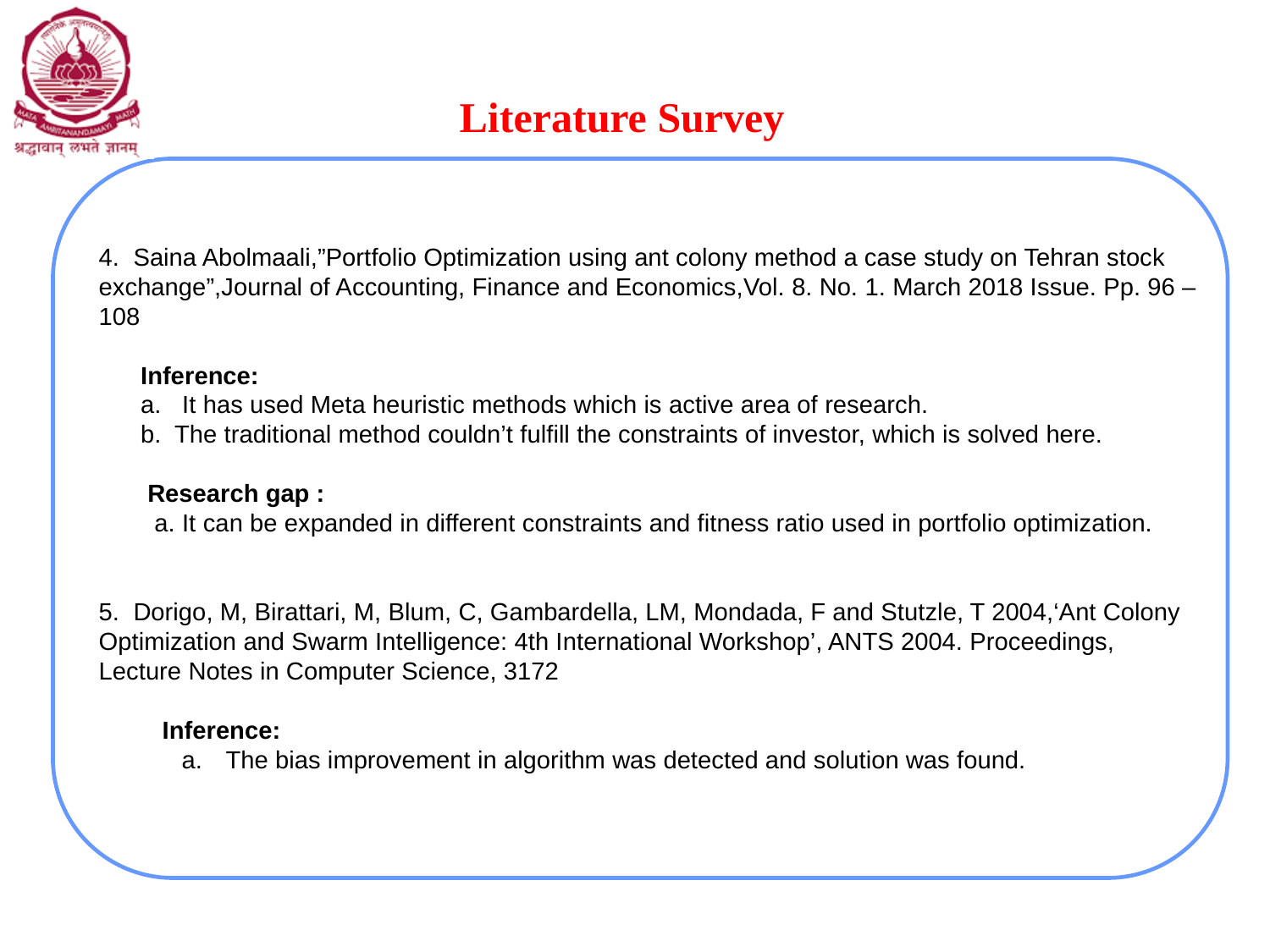

# Literature Survey

4.  Saina Abolmaali,”Portfolio Optimization using ant colony method a case study on Tehran stock exchange”,Journal of Accounting, Finance and Economics,Vol. 8. No. 1. March 2018 Issue. Pp. 96 – 108

      Inference:
      a.   It has used Meta heuristic methods which is active area of research.
      b.  The traditional method couldn’t fulfill the constraints of investor, which is solved here.

       Research gap :
        a. It can be expanded in different constraints and fitness ratio used in portfolio optimization.

5.  Dorigo, M, Birattari, M, Blum, C, Gambardella, LM, Mondada, F and Stutzle, T 2004,‘Ant Colony Optimization and Swarm Intelligence: 4th International Workshop’, ANTS 2004. Proceedings, Lecture Notes in Computer Science, 3172

Inference:
The bias improvement in algorithm was detected and solution was found.